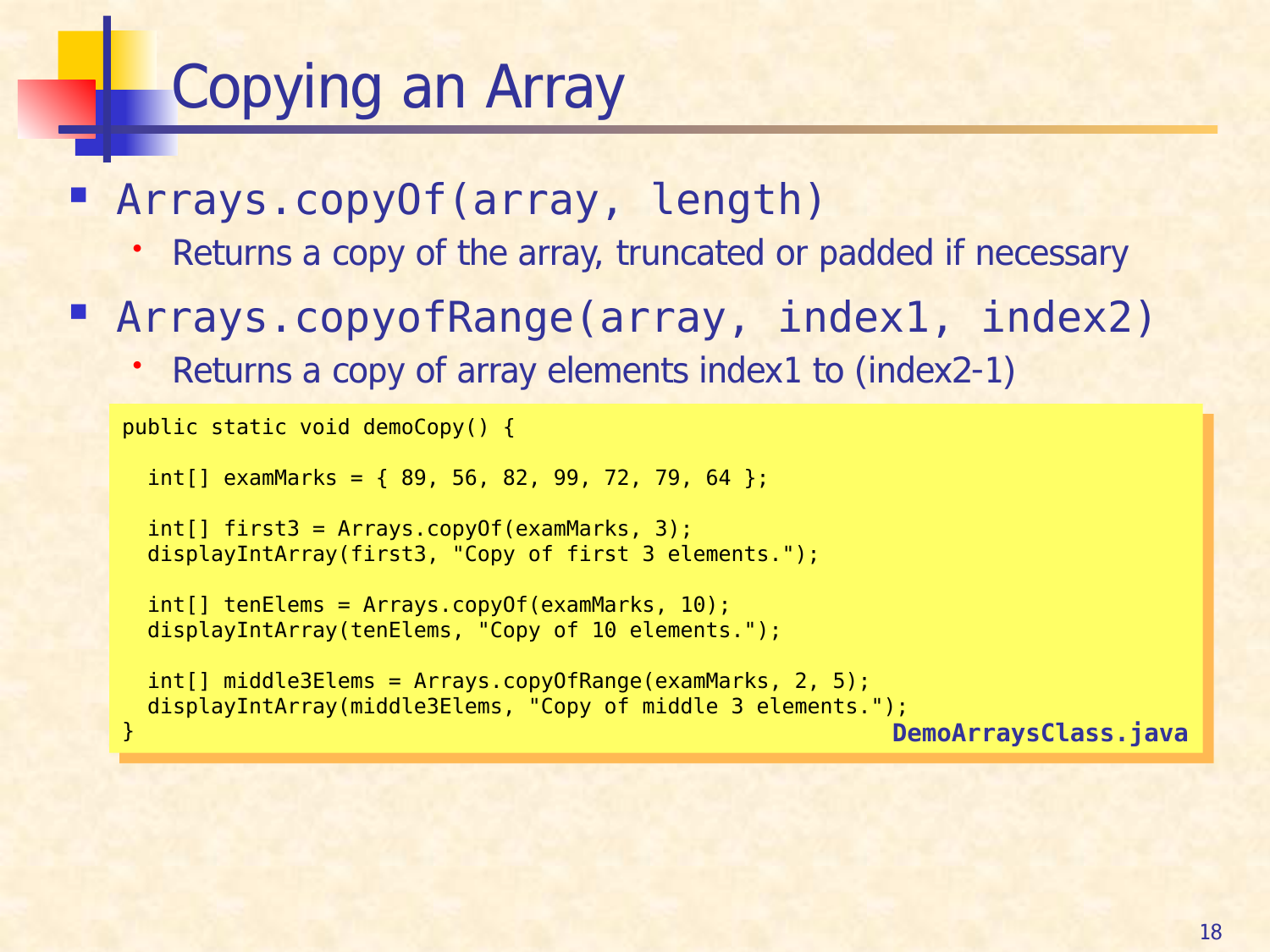

# Copying an Array
Arrays.copyOf(array, length)
Returns a copy of the array, truncated or padded if necessary
Arrays.copyofRange(array, index1, index2)
Returns a copy of array elements index1 to (index2-1)

public static void demoCopy() {

  int[] examMarks = { 89, 56, 82, 99, 72, 79, 64 };

  int[] first3 = Arrays.copyOf(examMarks, 3);
  displayIntArray(first3, "Copy of first 3 elements.");

  int[] tenElems = Arrays.copyOf(examMarks, 10);
  displayIntArray(tenElems, "Copy of 10 elements.");

  int[] middle3Elems = Arrays.copyOfRange(examMarks, 2, 5);
  displayIntArray(middle3Elems, "Copy of middle 3 elements.");
}
DemoArraysClass.java
18